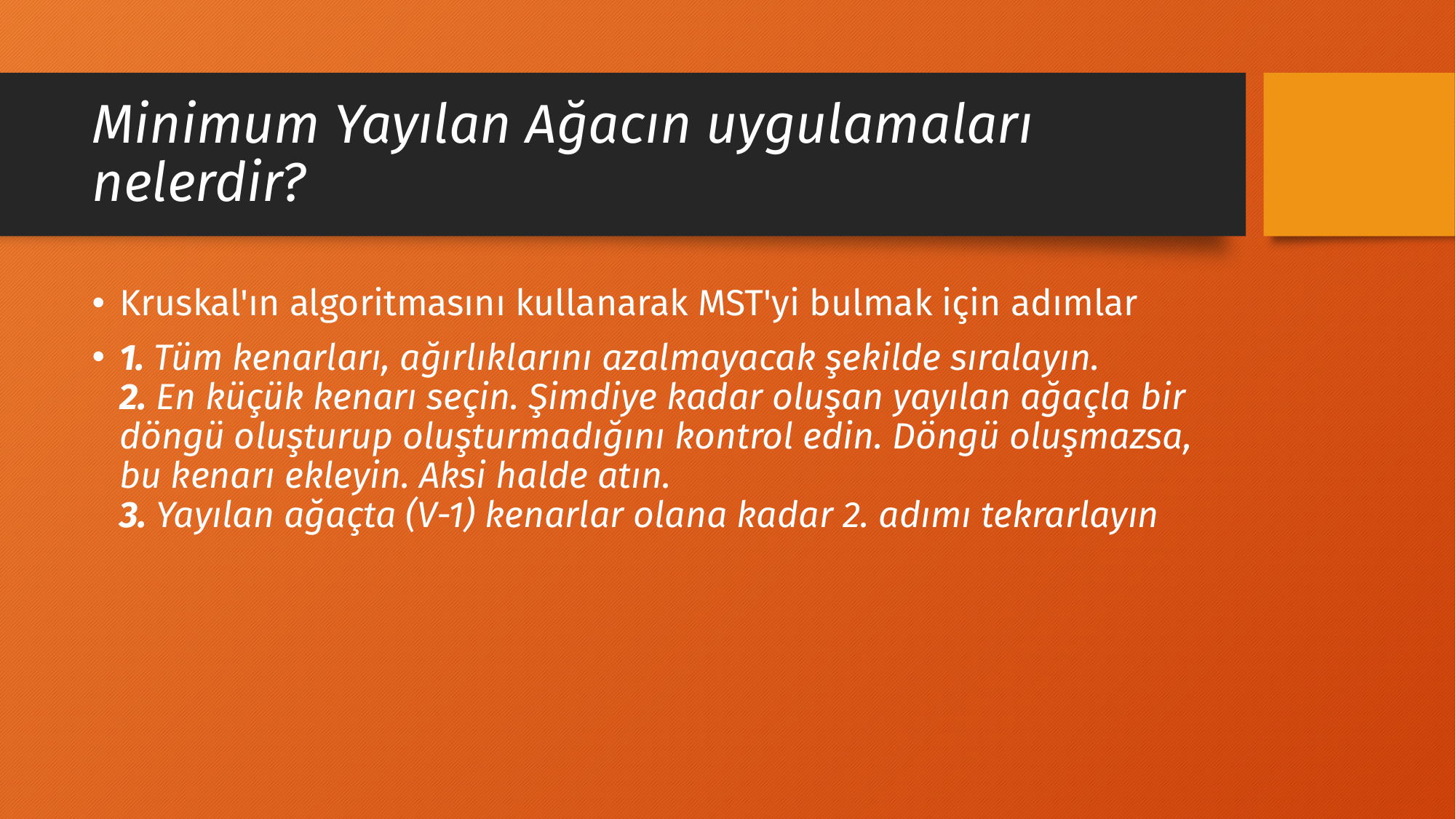

# Minimum Yayılan Ağacın uygulamaları nelerdir?
Kruskal'ın algoritmasını kullanarak MST'yi bulmak için adımlar
1. Tüm kenarları, ağırlıklarını azalmayacak şekilde sıralayın.
2. En küçük kenarı seçin. Şimdiye kadar oluşan yayılan ağaçla bir döngü oluşturup oluşturmadığını kontrol edin. Döngü oluşmazsa, bu kenarı ekleyin. Aksi halde atın.
3. Yayılan ağaçta (V-1) kenarlar olana kadar 2. adımı tekrarlayın